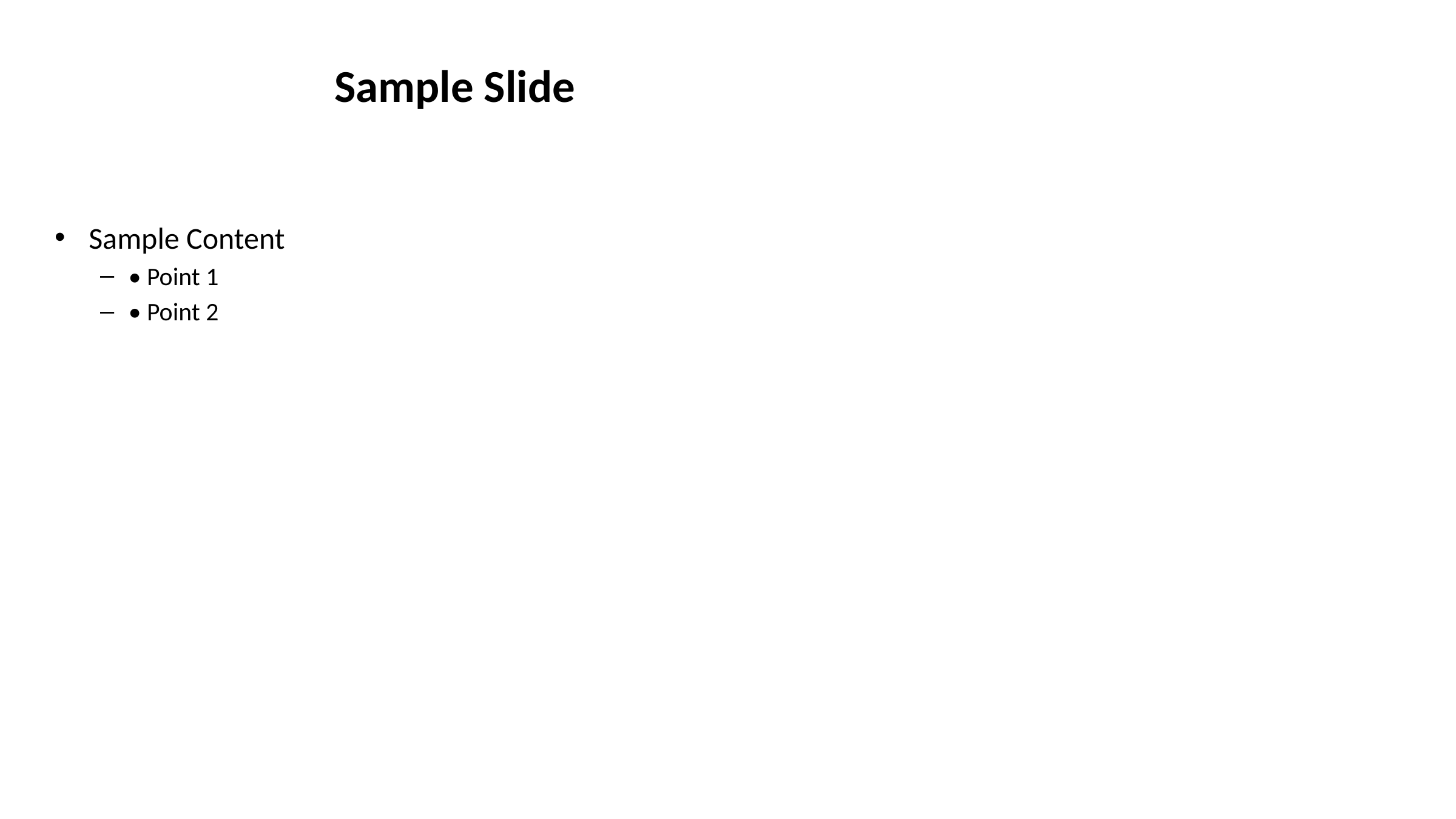

# Sample Slide

Sample Content
• Point 1
• Point 2